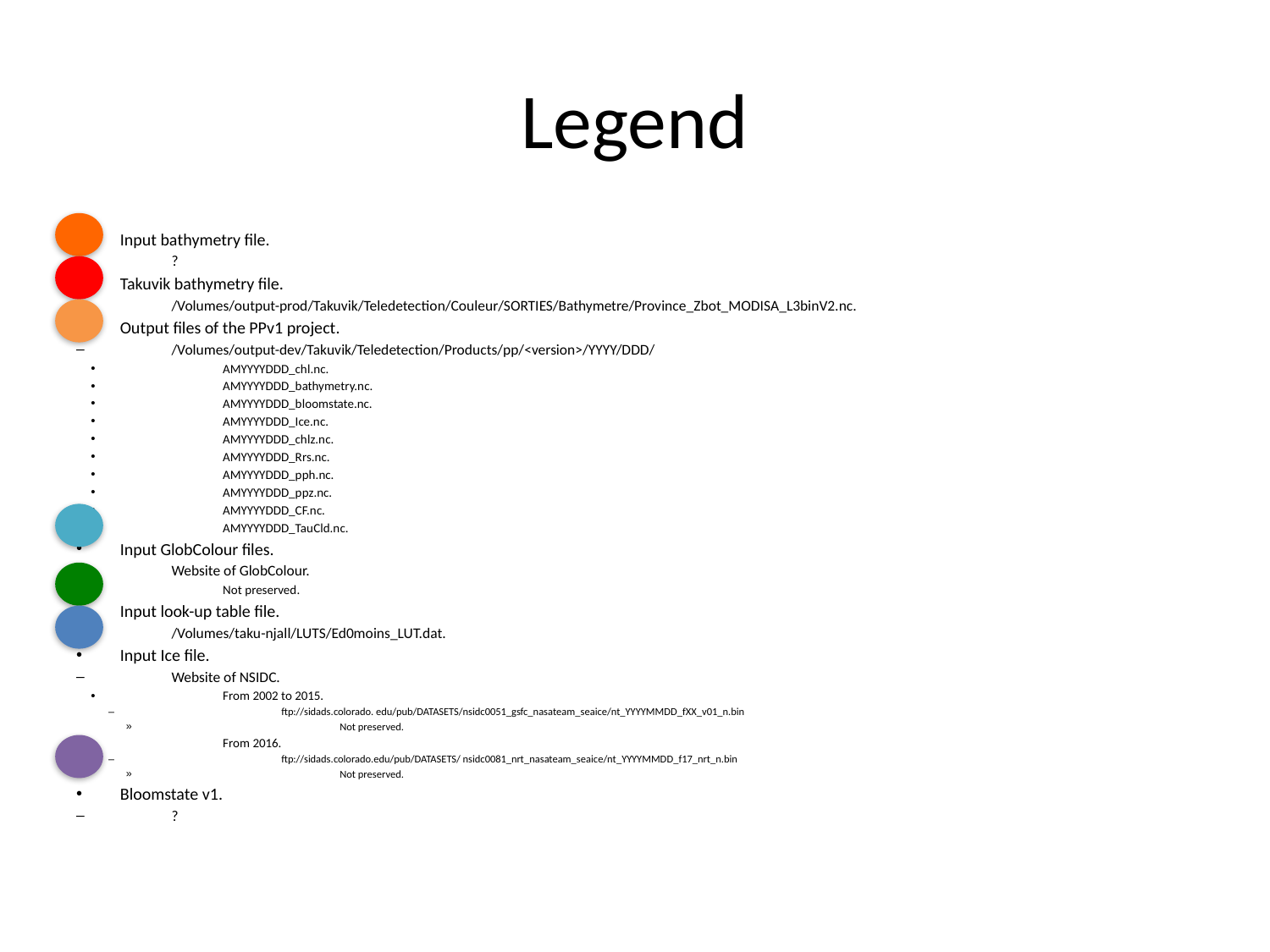

# Legend

Input bathymetry file.
?
Takuvik bathymetry file.
/Volumes/output-prod/Takuvik/Teledetection/Couleur/SORTIES/Bathymetre/Province_Zbot_MODISA_L3binV2.nc.
Output files of the PPv1 project.
/Volumes/output-dev/Takuvik/Teledetection/Products/pp/<version>/YYYY/DDD/
AMYYYYDDD_chl.nc.
AMYYYYDDD_bathymetry.nc.
AMYYYYDDD_bloomstate.nc.
AMYYYYDDD_Ice.nc.
AMYYYYDDD_chlz.nc.
AMYYYYDDD_Rrs.nc.
AMYYYYDDD_pph.nc.
AMYYYYDDD_ppz.nc.
AMYYYYDDD_CF.nc.
AMYYYYDDD_TauCld.nc.
Input GlobColour files.
Website of GlobColour.
Not preserved.
Input look-up table file.
/Volumes/taku-njall/LUTS/Ed0moins_LUT.dat.
Input Ice file.
Website of NSIDC.
From 2002 to 2015.
ftp://sidads.colorado. edu/pub/DATASETS/nsidc0051_gsfc_nasateam_seaice/nt_YYYYMMDD_fXX_v01_n.bin
Not preserved.
From 2016.
ftp://sidads.colorado.edu/pub/DATASETS/ nsidc0081_nrt_nasateam_seaice/nt_YYYYMMDD_f17_nrt_n.bin
Not preserved.
Bloomstate v1.
?